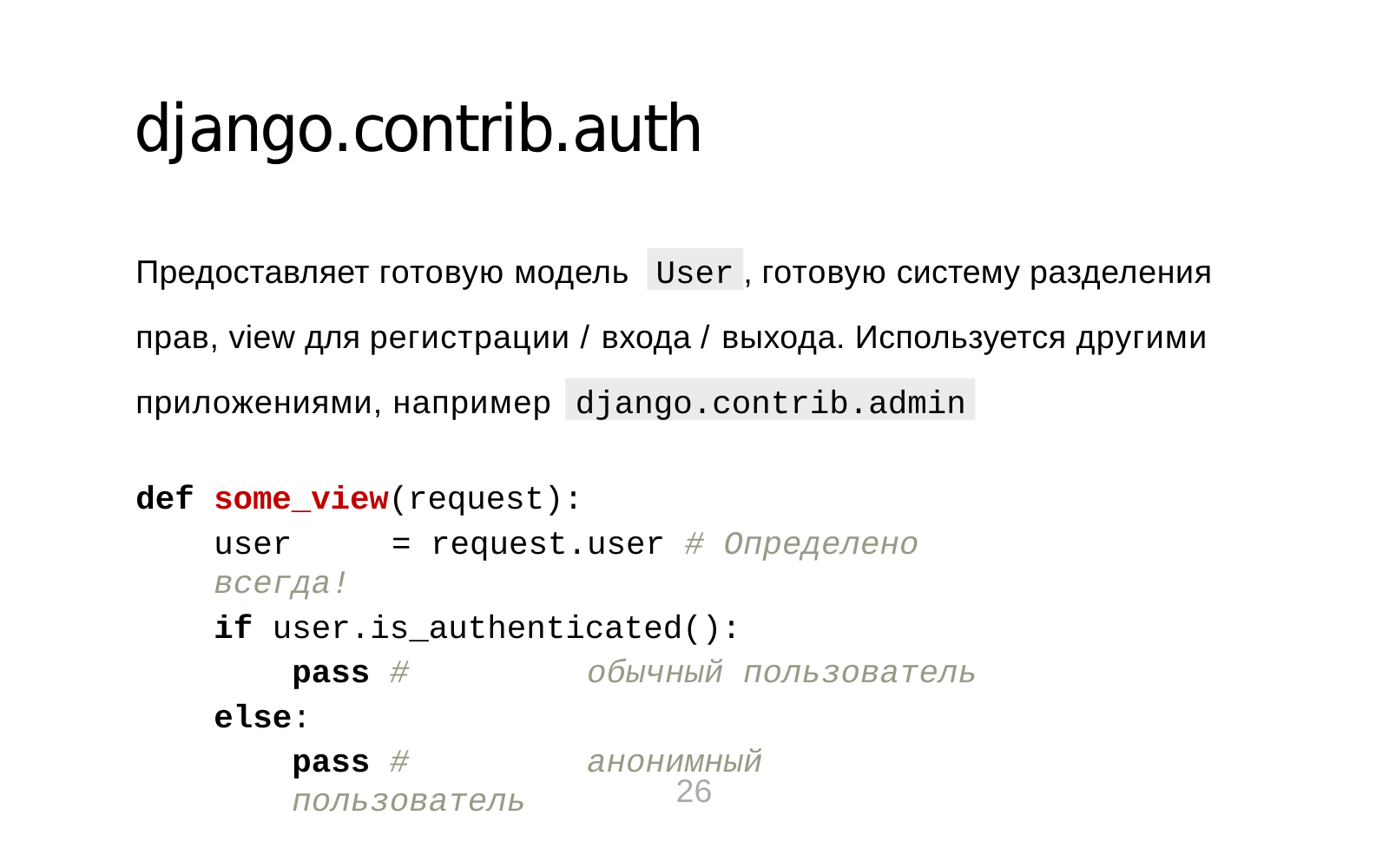

# django.contrib.auth
User
Предоставляет готовую модель
, готовую систему разделения
прав, view для регистрации / входа / выхода. Используется другими
django.contrib.admin
приложениями, например
def some_view(request):
user	=	request.user	#	Определено	всегда!
if user.is_authenticated():
pass #	обычный	пользователь
else:
pass #	анонимный	пользователь
26